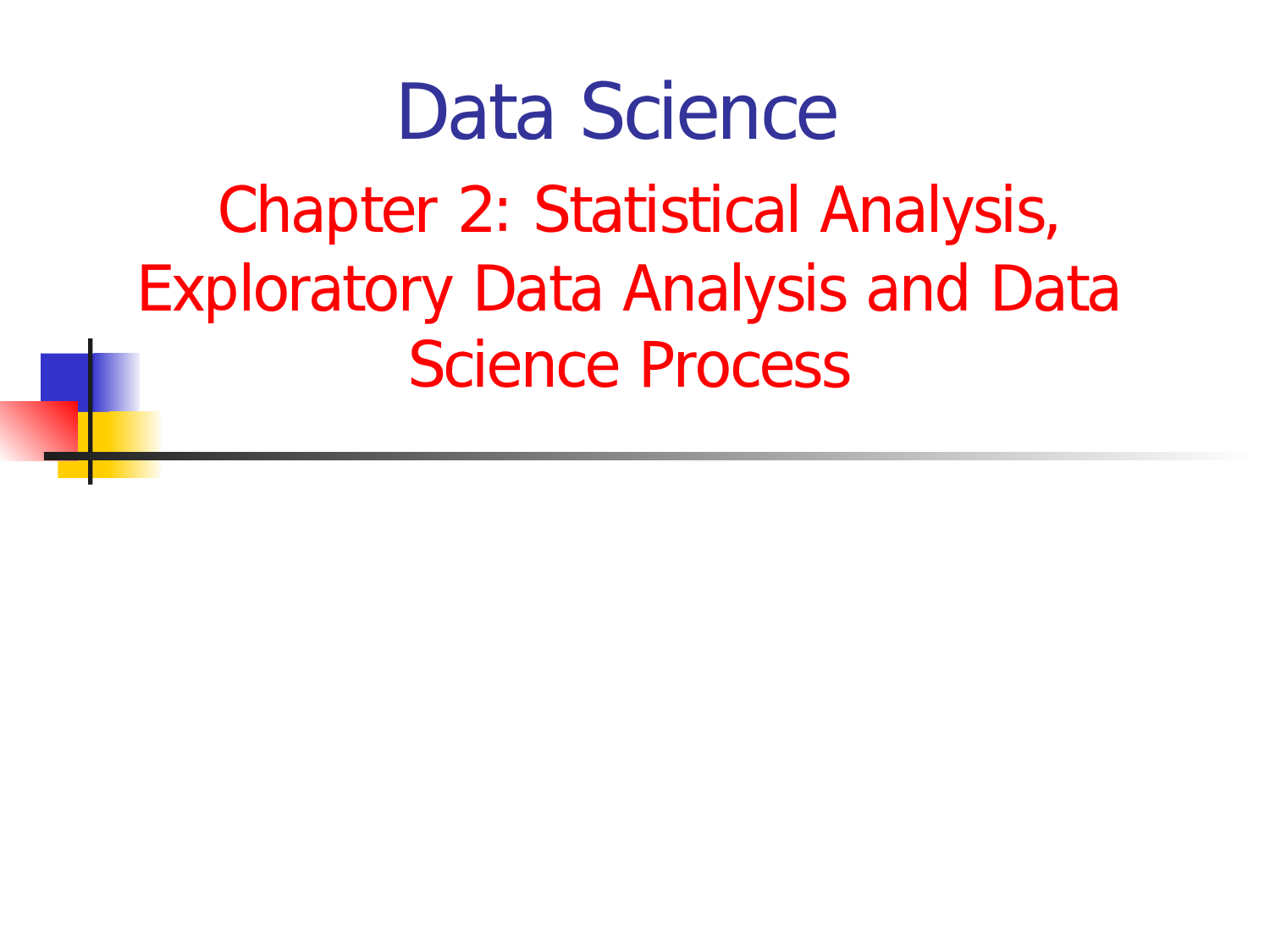

# Data Science Chapter 2: Statistical Analysis, Exploratory Data Analysis and Data Science Process